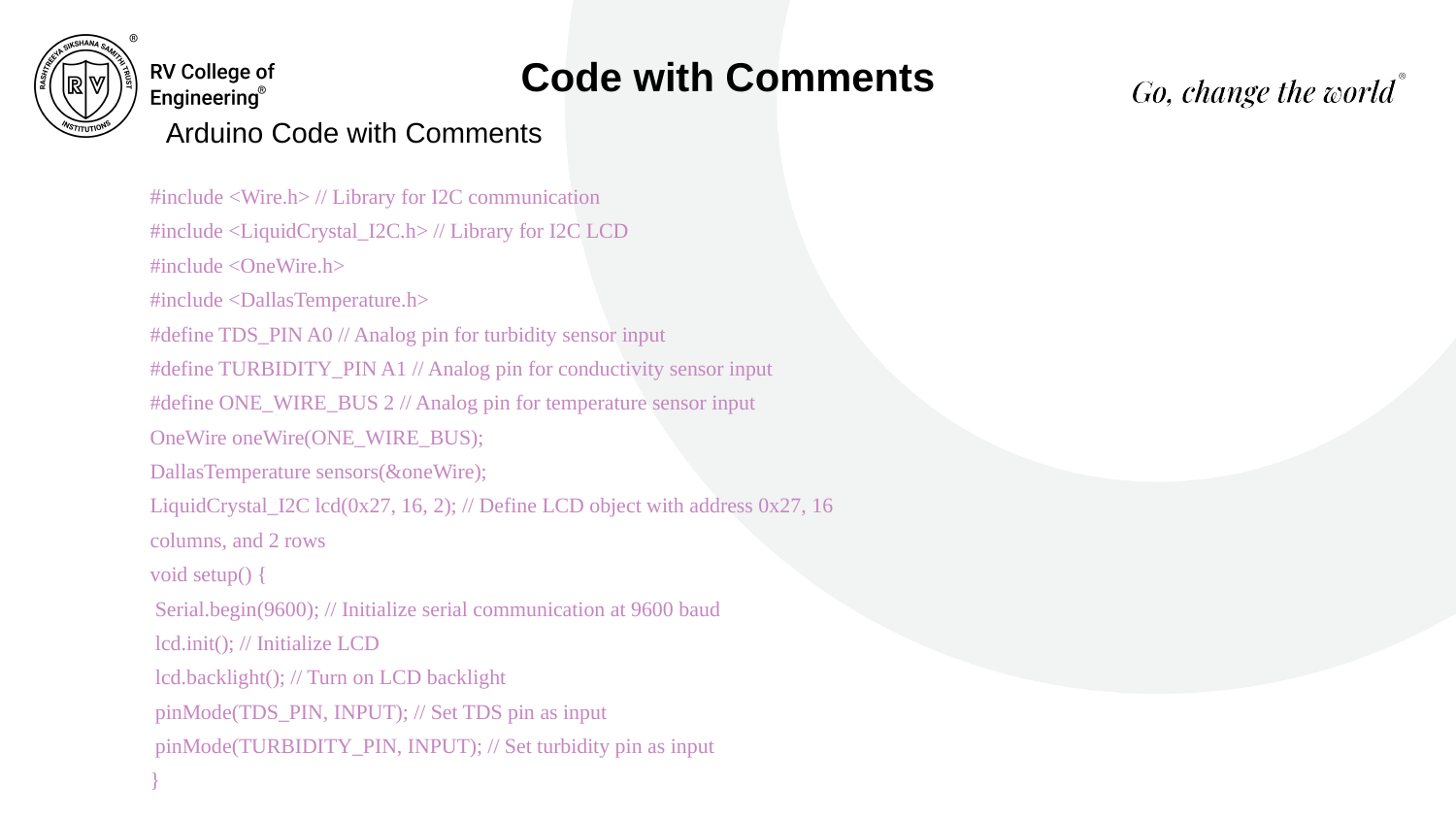

Code with Comments
Arduino Code with Comments
#include <Wire.h> // Library for I2C communication
#include <LiquidCrystal_I2C.h> // Library for I2C LCD
#include <OneWire.h>
#include <DallasTemperature.h>
#define TDS_PIN A0 // Analog pin for turbidity sensor input
#define TURBIDITY_PIN A1 // Analog pin for conductivity sensor input
#define ONE_WIRE_BUS 2 // Analog pin for temperature sensor input
OneWire oneWire(ONE_WIRE_BUS);
DallasTemperature sensors(&oneWire);
LiquidCrystal_I2C lcd(0x27, 16, 2); // Define LCD object with address 0x27, 16
columns, and 2 rows
void setup() {
 Serial.begin(9600); // Initialize serial communication at 9600 baud
 lcd.init(); // Initialize LCD
 lcd.backlight(); // Turn on LCD backlight
 pinMode(TDS_PIN, INPUT); // Set TDS pin as input
 pinMode(TURBIDITY_PIN, INPUT); // Set turbidity pin as input
}